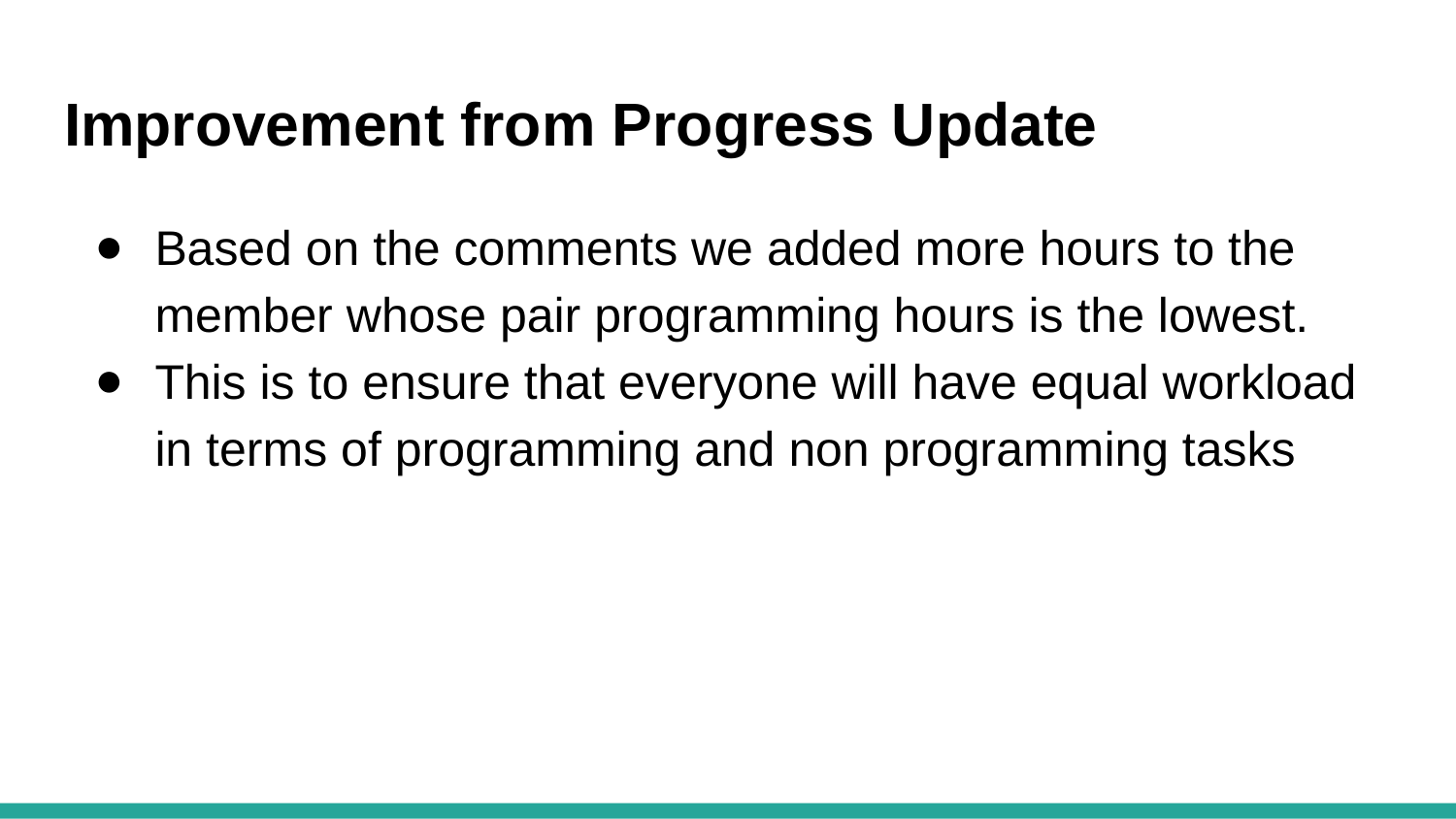

# Improvement from Progress Update
Based on the comments we added more hours to the member whose pair programming hours is the lowest.
This is to ensure that everyone will have equal workload in terms of programming and non programming tasks